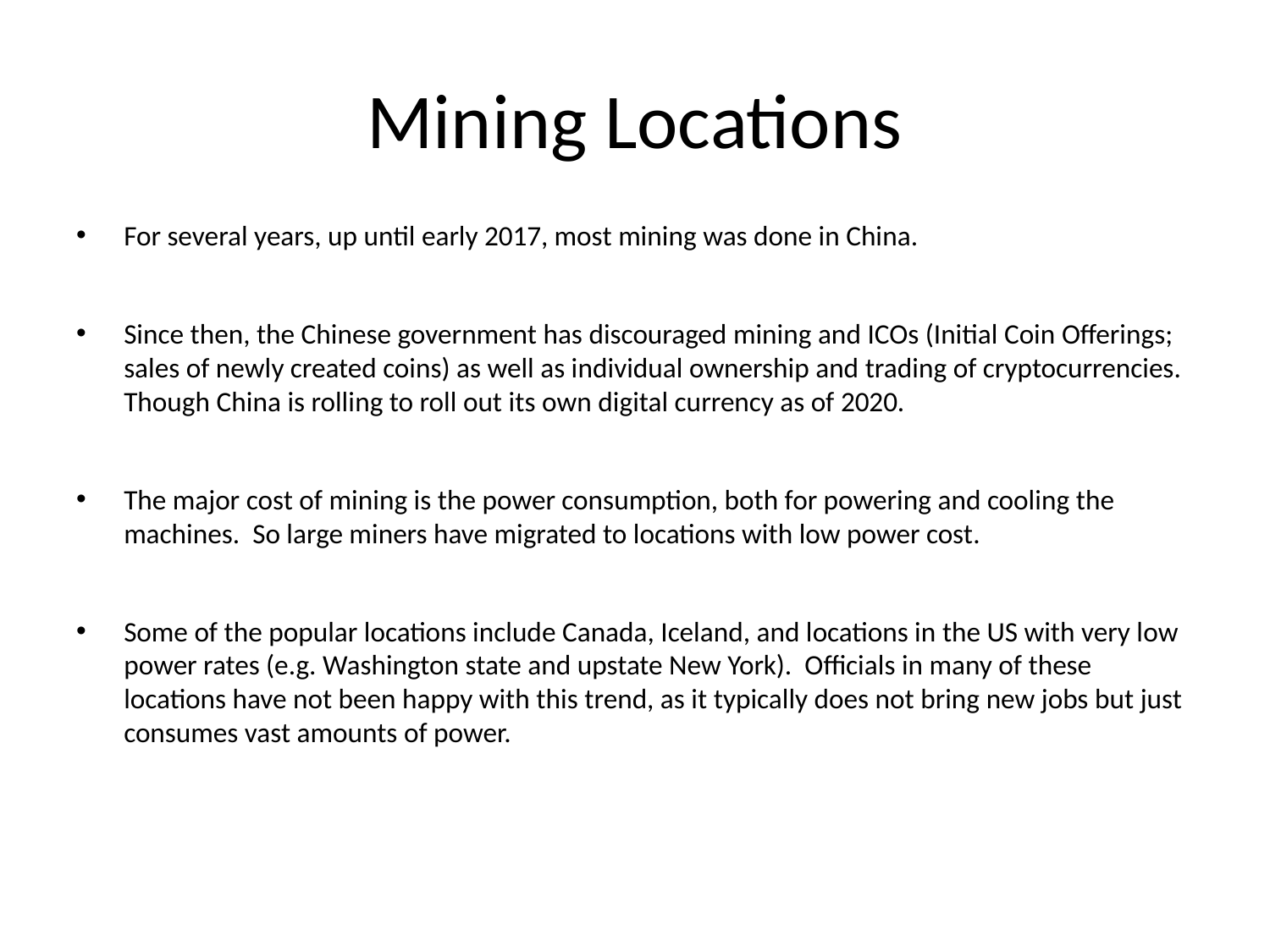

# Mining Locations
For several years, up until early 2017, most mining was done in China.

Since then, the Chinese government has discouraged mining and ICOs (Initial Coin Offerings; sales of newly created coins) as well as individual ownership and trading of cryptocurrencies.  Though China is rolling to roll out its own digital currency as of 2020.

The major cost of mining is the power consumption, both for powering and cooling the machines.  So large miners have migrated to locations with low power cost.

Some of the popular locations include Canada, Iceland, and locations in the US with very low power rates (e.g. Washington state and upstate New York).  Officials in many of these locations have not been happy with this trend, as it typically does not bring new jobs but just consumes vast amounts of power.